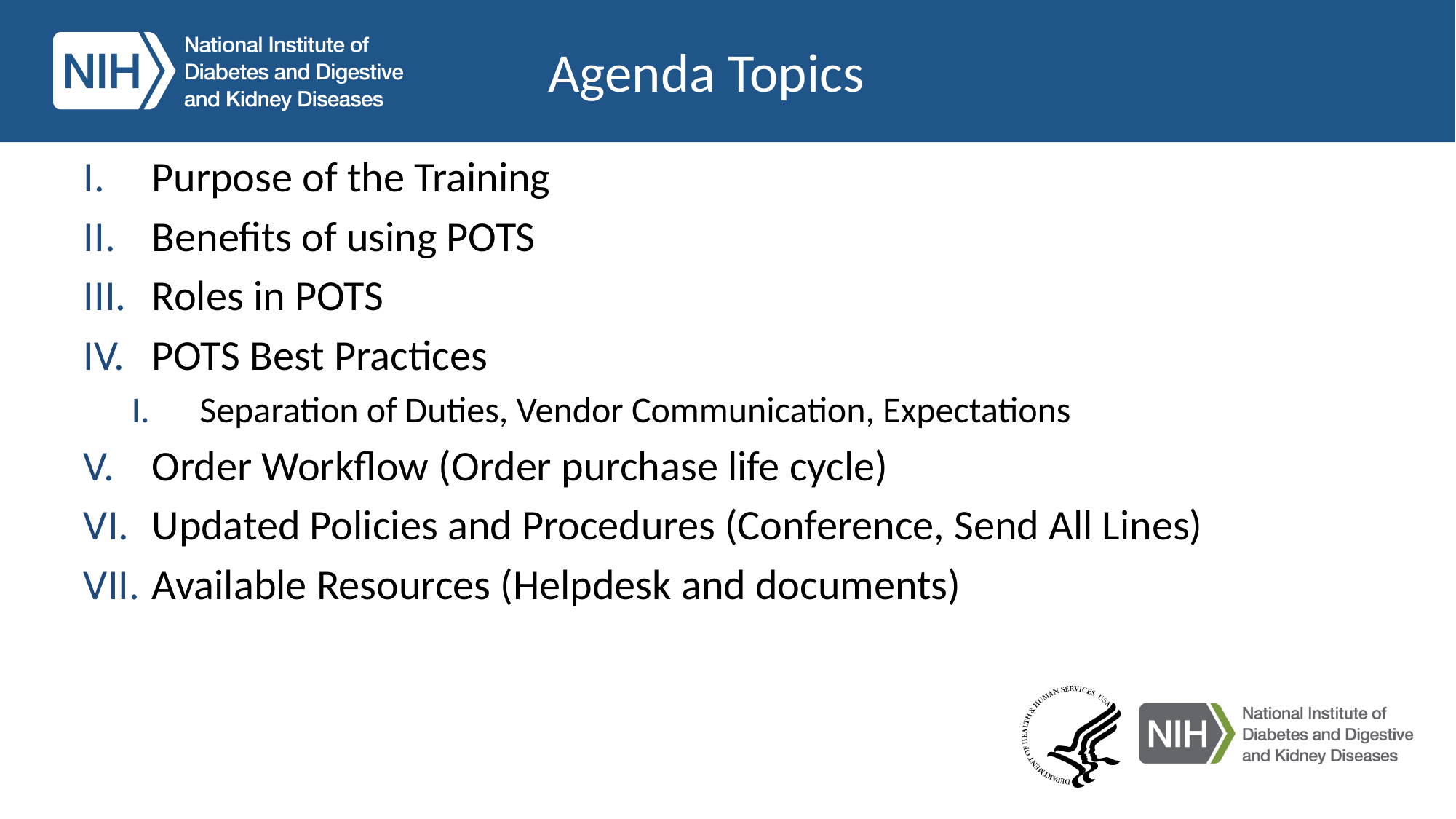

Agenda Topics
Purpose of the Training
Benefits of using POTS
Roles in POTS
POTS Best Practices
Separation of Duties, Vendor Communication, Expectations
Order Workflow (Order purchase life cycle)
Updated Policies and Procedures (Conference, Send All Lines)
Available Resources (Helpdesk and documents)